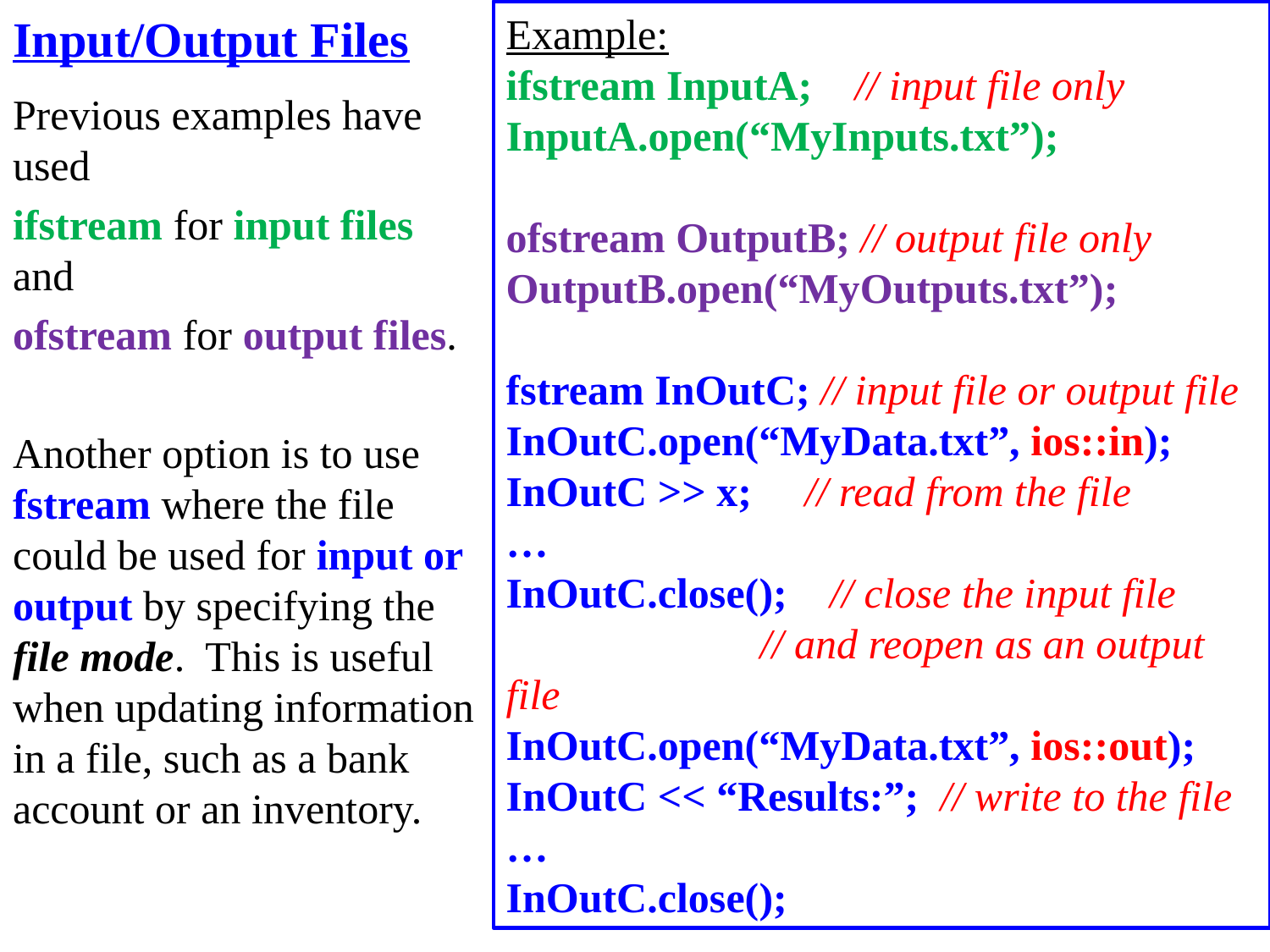

Input/Output Files
Example:
ifstream InputA;    // input file only
InputA.open(“MyInputs.txt”);

ofstream OutputB; // output file only
OutputB.open(“MyOutputs.txt”);

fstream InOutC; // input file or output file
InOutC.open(“MyData.txt”, ios::in);
InOutC >> x;     // read from the file
…
InOutC.close();    // close the input file
		// and reopen as an output file
InOutC.open(“MyData.txt”, ios::out);
InOutC << “Results:”;  // write to the file
…
InOutC.close();
Previous examples have used
ifstream for input files and
ofstream for output files.

Another option is to use fstream where the file could be used for input or output by specifying the file mode.  This is useful when updating information in a file, such as a bank account or an inventory.